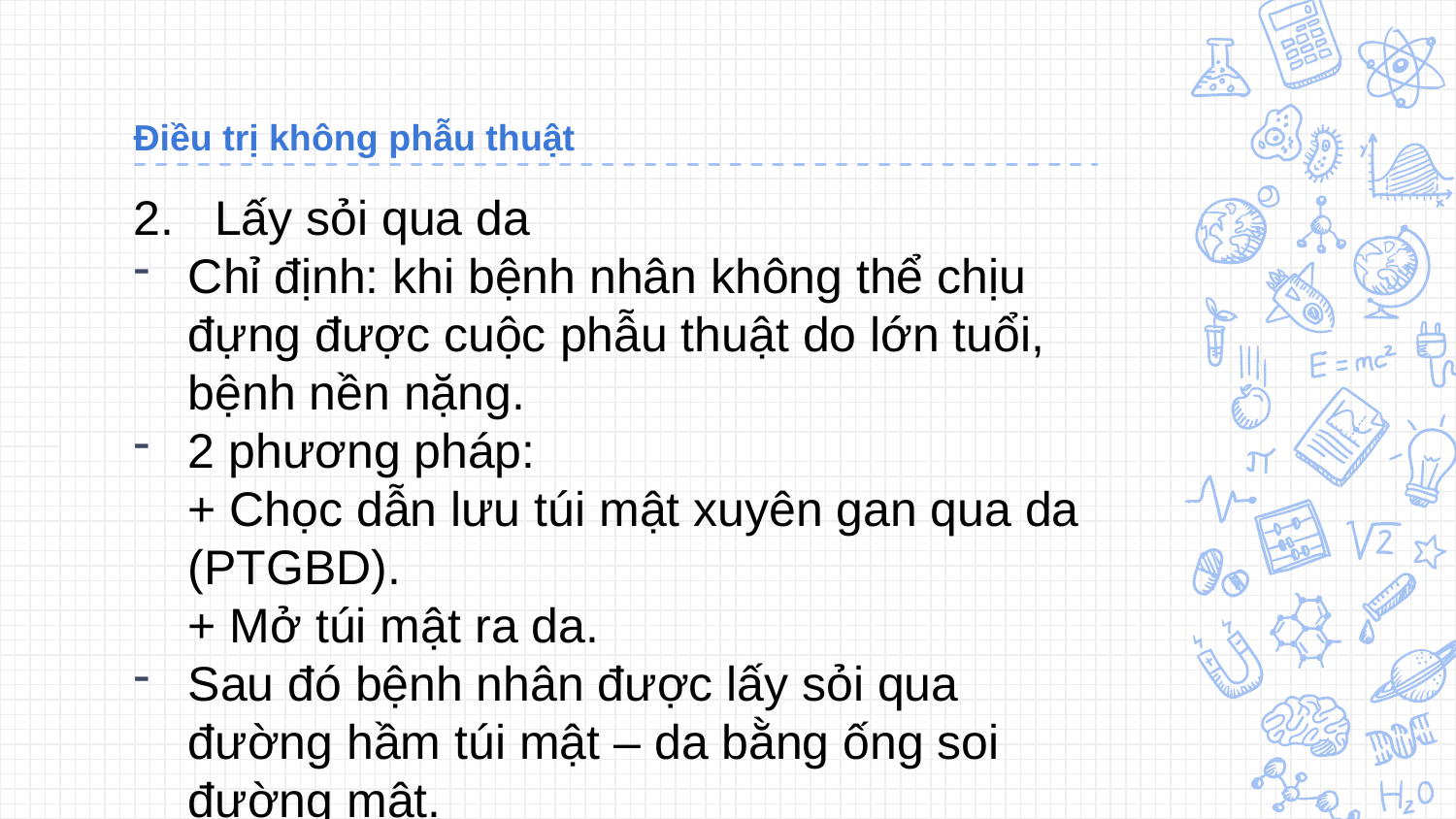

# Điều trị không phẫu thuật
2.   Lấy sỏi qua da
Chỉ định: khi bệnh nhân không thể chịu đựng được cuộc phẫu thuật do lớn tuổi, bệnh nền nặng.
2 phương pháp:
    + Chọc dẫn lưu túi mật xuyên gan qua da
    (PTGBD).
    + Mở túi mật ra da.
Sau đó bệnh nhân được lấy sỏi qua đường hầm túi mật – da bằng ống soi đường mật.